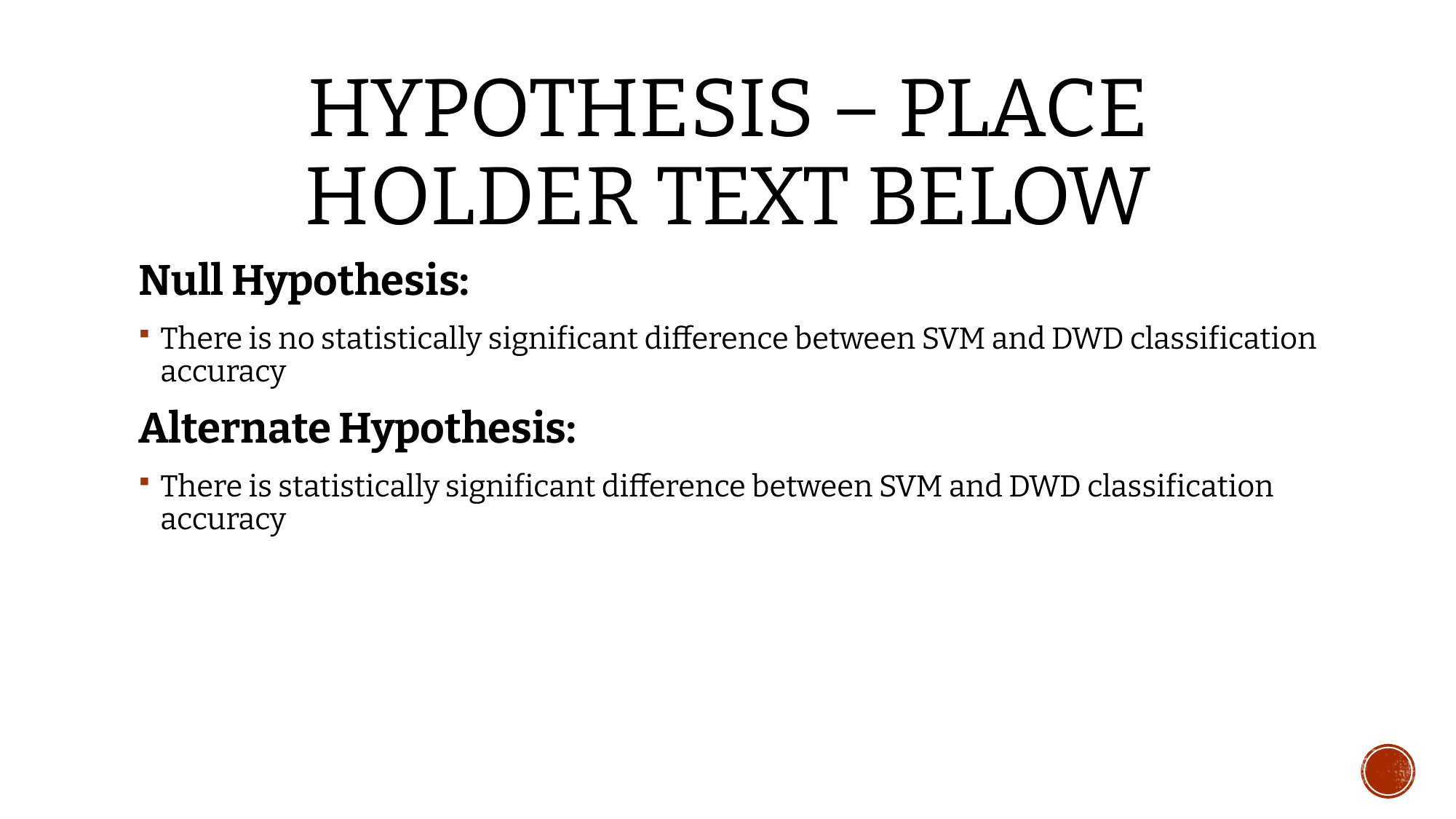

# Hypothesis – place holder text below
Null Hypothesis:
There is no statistically significant difference between SVM and DWD classification accuracy
Alternate Hypothesis:
There is statistically significant difference between SVM and DWD classification accuracy